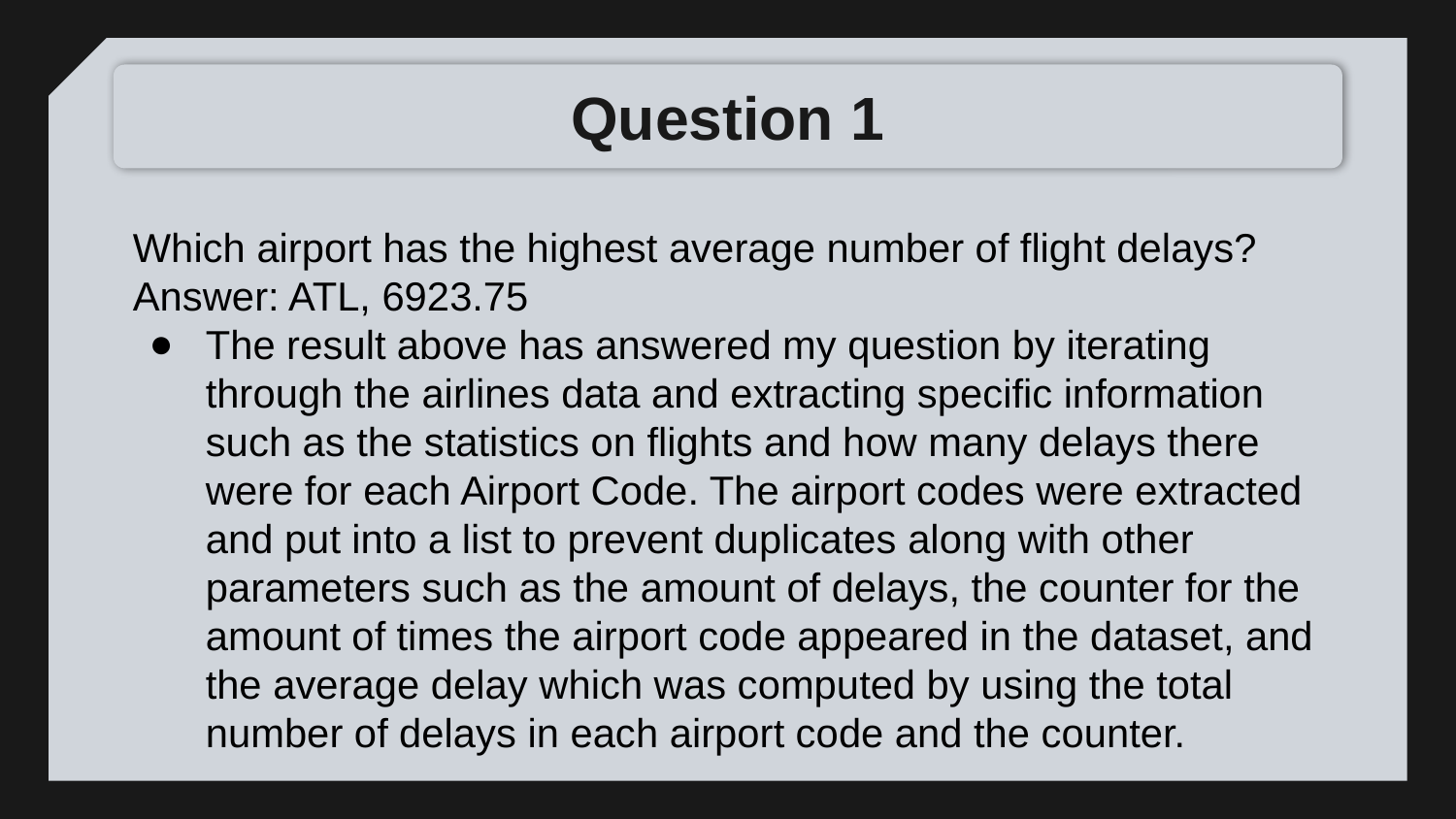

# Question 1
Which airport has the highest average number of flight delays?
Answer: ATL, 6923.75
The result above has answered my question by iterating through the airlines data and extracting specific information such as the statistics on flights and how many delays there were for each Airport Code. The airport codes were extracted and put into a list to prevent duplicates along with other parameters such as the amount of delays, the counter for the amount of times the airport code appeared in the dataset, and the average delay which was computed by using the total number of delays in each airport code and the counter.